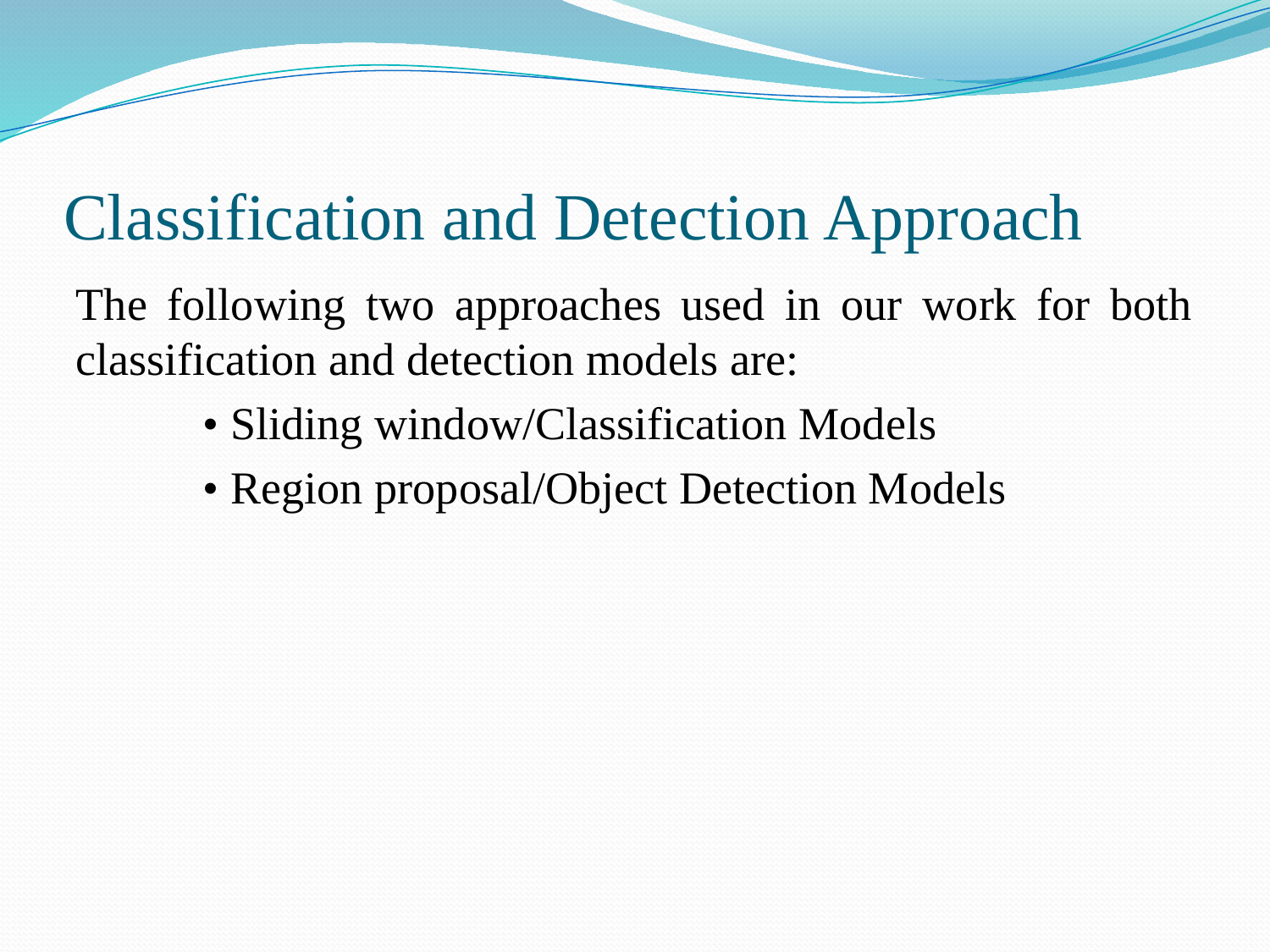

# Classification and Detection Approach
The following two approaches used in our work for both classification and detection models are:
	• Sliding window/Classification Models
	• Region proposal/Object Detection Models